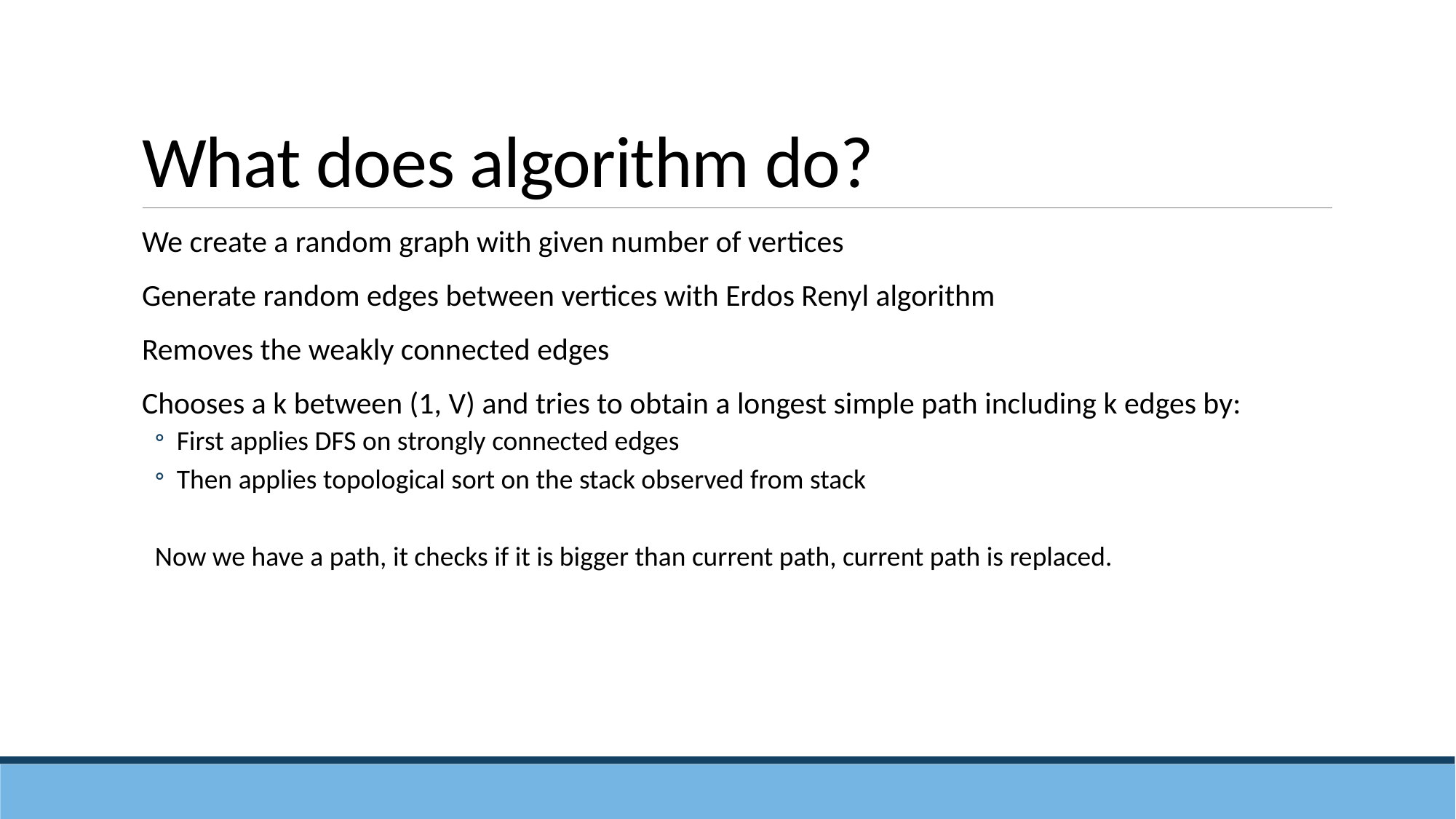

# What does algorithm do?
We create a random graph with given number of vertices
Generate random edges between vertices with Erdos Renyl algorithm
Removes the weakly connected edges
Chooses a k between (1, V) and tries to obtain a longest simple path including k edges by:
First applies DFS on strongly connected edges
Then applies topological sort on the stack observed from stack

Now we have a path, it checks if it is bigger than current path, current path is replaced.